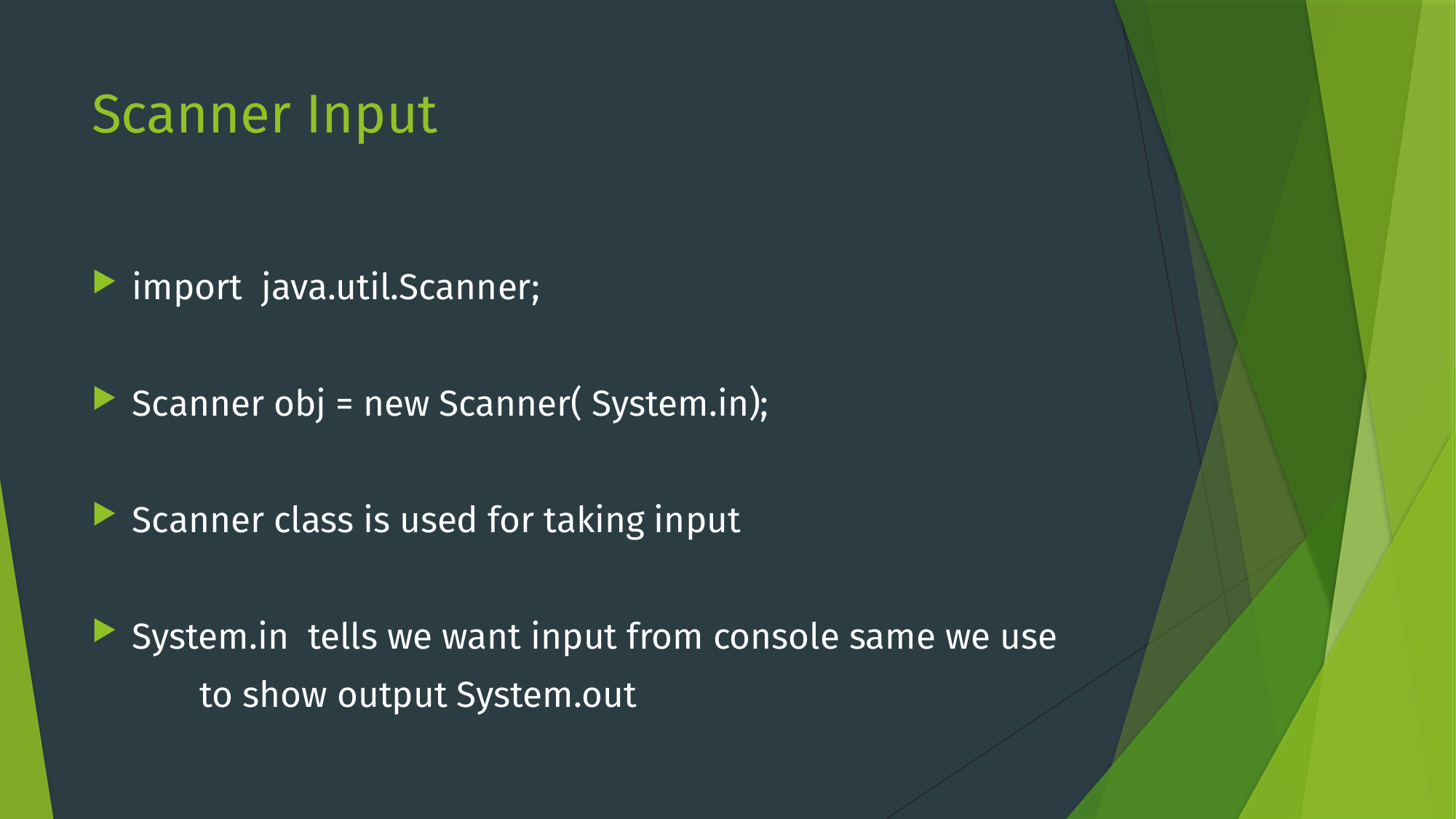

# Scanner Input
import  java.util.Scanner;

Scanner obj = new Scanner( System.in);

Scanner class is used for taking input

System.in  tells we want input from console same we use
	to show output System.out